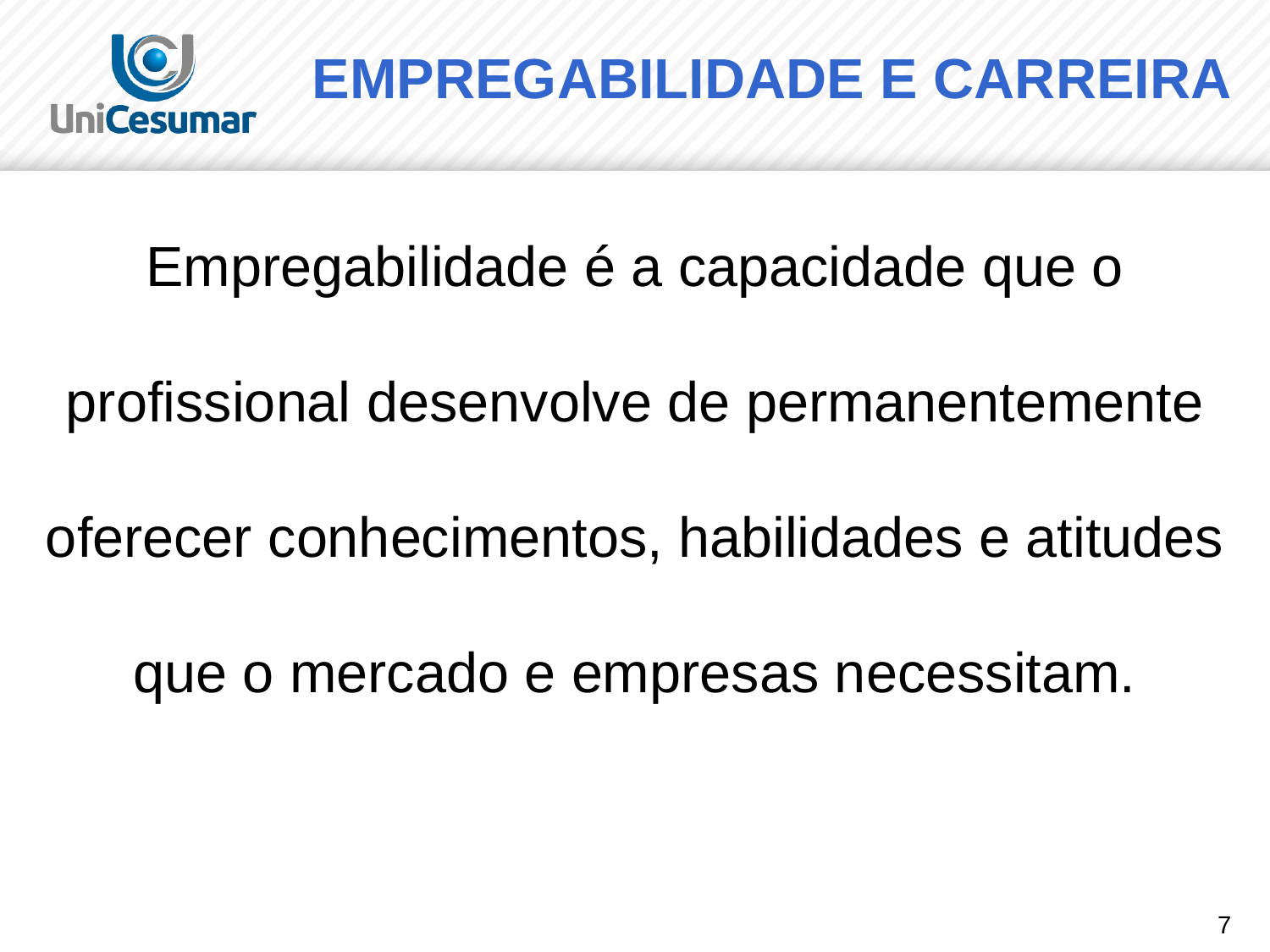

# EMPREGABILIDADE E CARREIRA
Empregabilidade é a capacidade que o profissional desenvolve de permanentemente oferecer conhecimentos, habilidades e atitudes que o mercado e empresas necessitam.